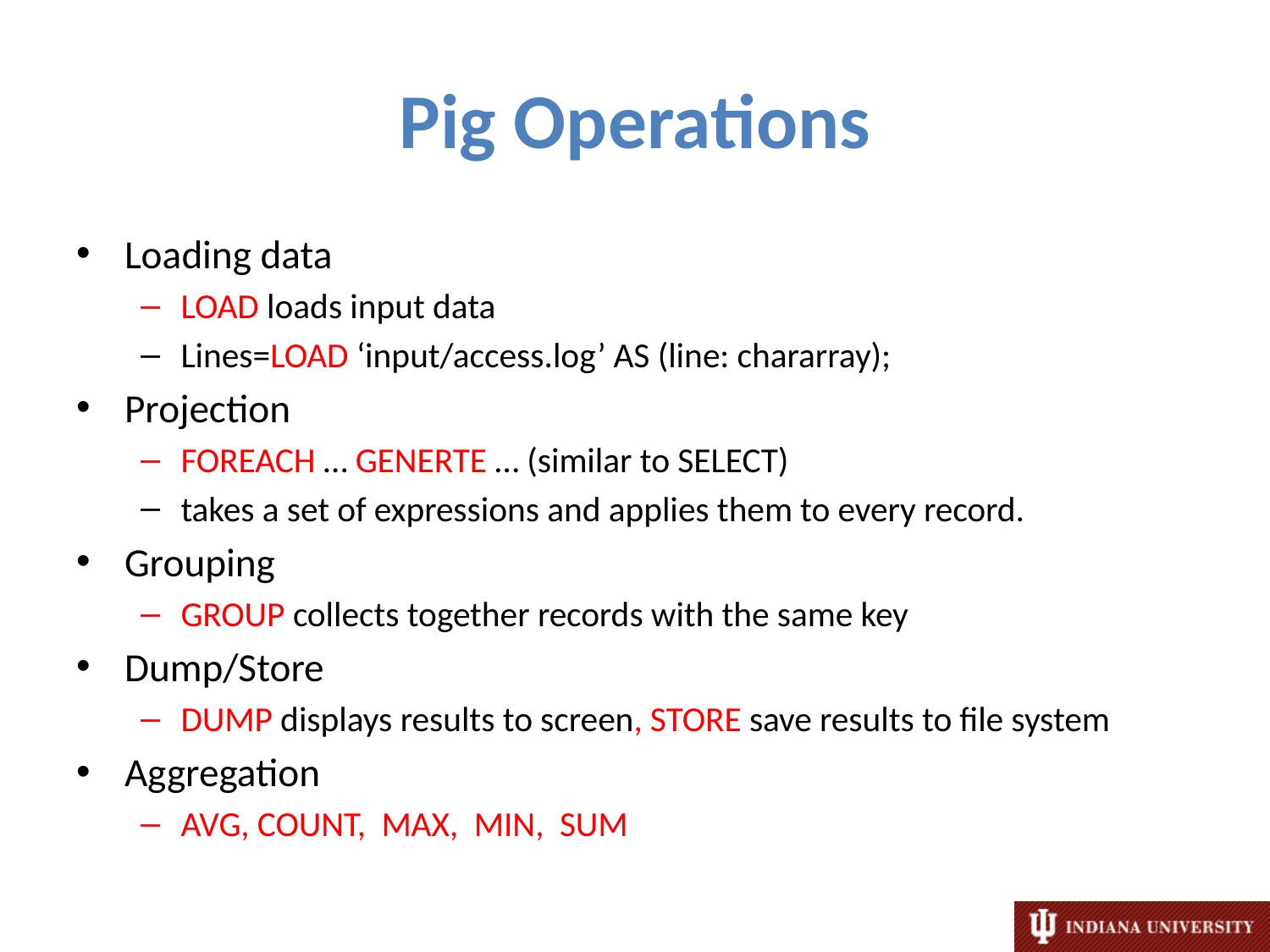

# Pig Operations
Loading data
LOAD loads input data
Lines=LOAD ‘input/access.log’ AS (line: chararray);
Projection
FOREACH … GENERTE … (similar to SELECT)
takes a set of expressions and applies them to every record.
Grouping
GROUP collects together records with the same key
Dump/Store
DUMP displays results to screen, STORE save results to file system
Aggregation
AVG, COUNT,  MAX,  MIN,  SUM